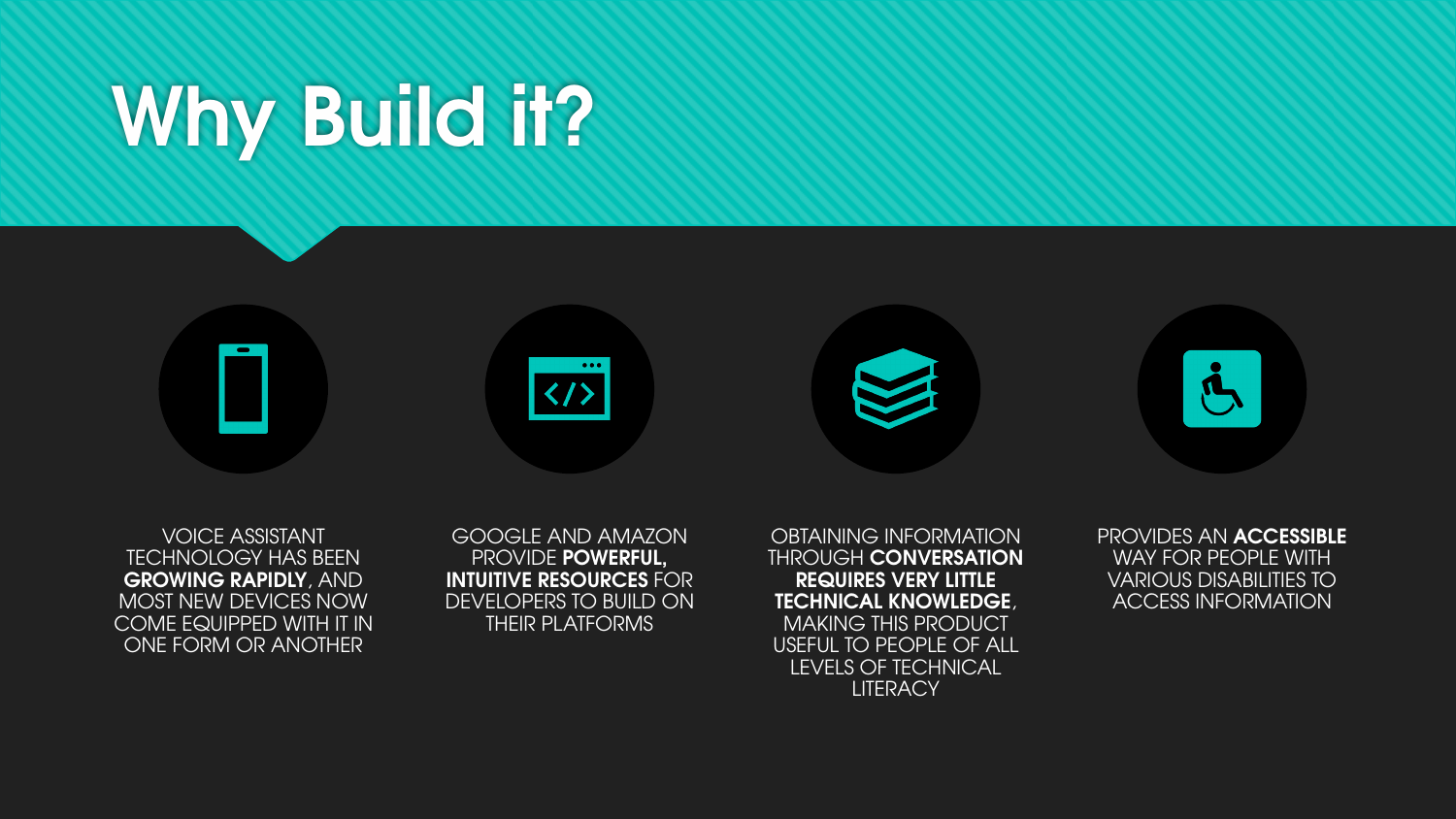

# Why Build it?

VOICE ASSISTANT TECHNOLOGY HAS BEEN GROWING RAPIDLY, AND MOST NEW DEVICES NOW COME EQUIPPED WITH IT IN ONE FORM OR ANOTHER

GOOGLE AND AMAZON PROVIDE POWERFUL, INTUITIVE RESOURCES FOR DEVELOPERS TO BUILD ON THEIR PLATFORMS

OBTAINING INFORMATION THROUGH CONVERSATION REQUIRES VERY LITTLE TECHNICAL KNOWLEDGE, MAKING THIS PRODUCT USEFUL TO PEOPLE OF ALL LEVELS OF TECHNICAL LITERACY

PROVIDES AN ACCESSIBLE WAY FOR PEOPLE WITH VARIOUS DISABILITIES TO ACCESS INFORMATION